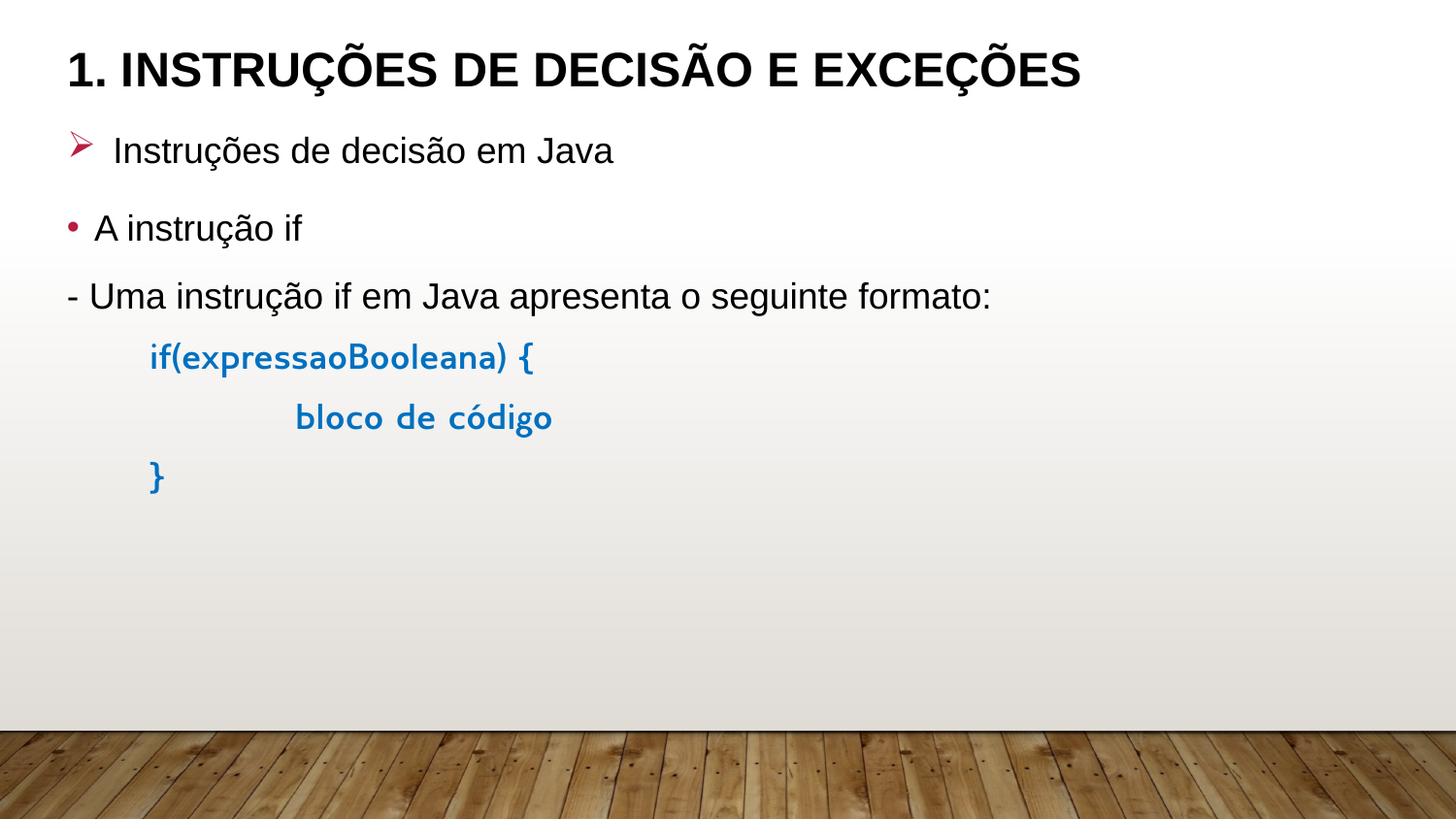

# 1. Instruções de Decisão e Exceções
Instruções de decisão em Java
A instrução if
- Uma instrução if em Java apresenta o seguinte formato:
if(expressaoBooleana) {
	bloco de código
}